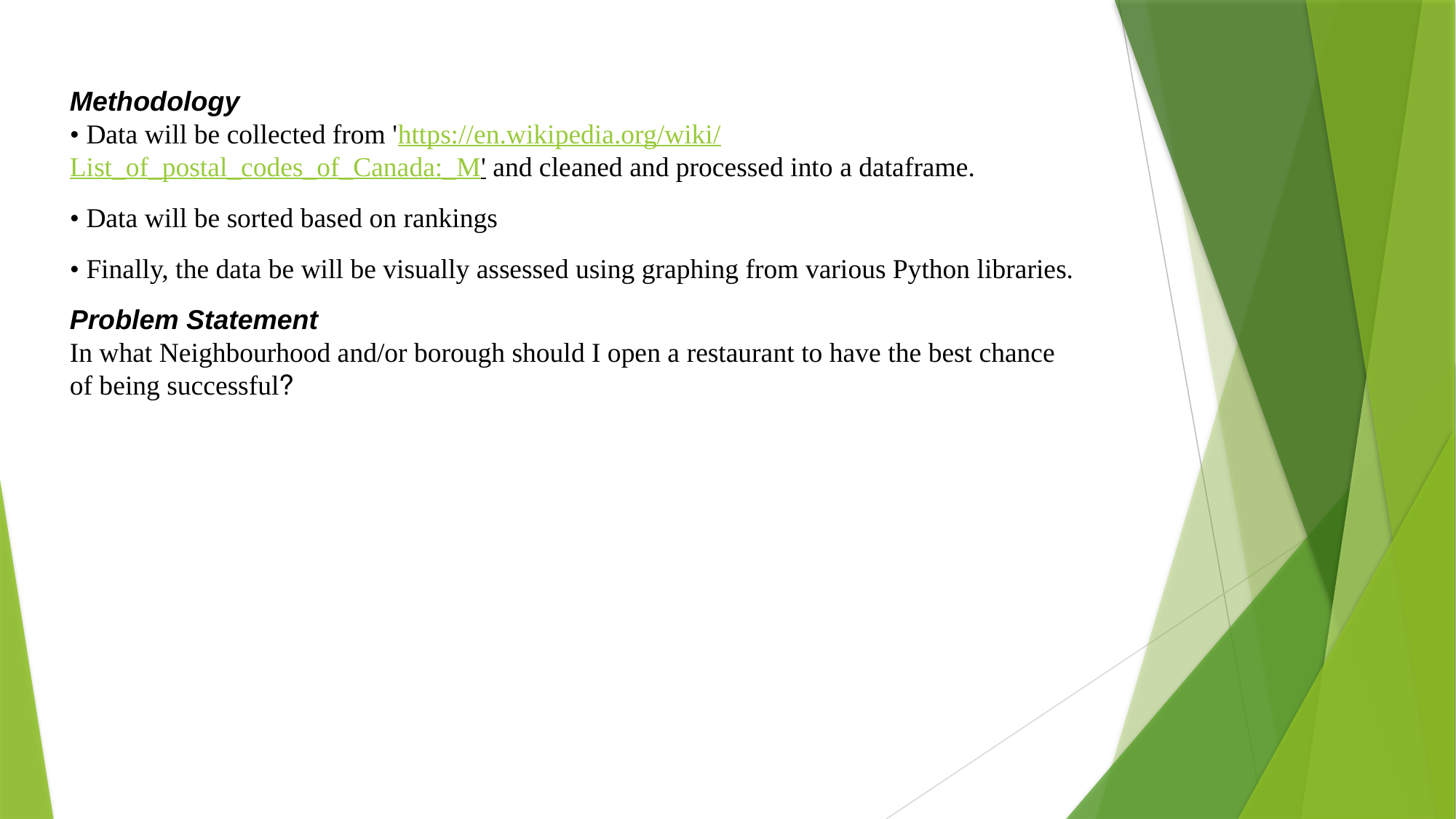

Methodology
• Data will be collected from 'https://en.wikipedia.org/wiki/List_of_postal_codes_of_Canada:_M' and cleaned and processed into a dataframe.
• Data will be sorted based on rankings
• Finally, the data be will be visually assessed using graphing from various Python libraries.
Problem Statement
In what Neighbourhood and/or borough should I open a restaurant to have the best chance of being successful?